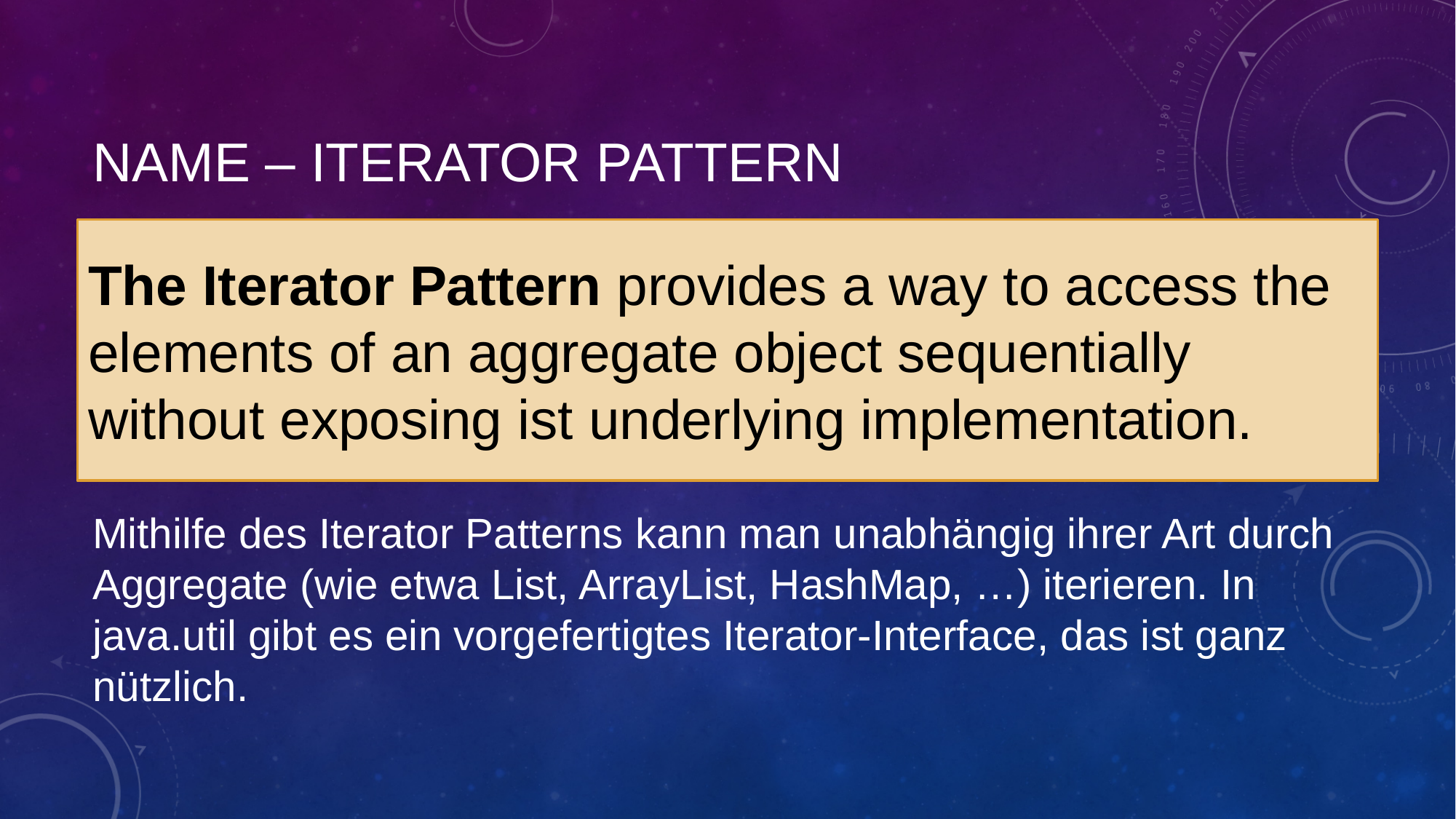

# Name – Iterator Pattern
The Iterator Pattern provides a way to access the elements of an aggregate object sequentially without exposing ist underlying implementation.
Mithilfe des Iterator Patterns kann man unabhängig ihrer Art durch Aggregate (wie etwa List, ArrayList, HashMap, …) iterieren. In java.util gibt es ein vorgefertigtes Iterator-Interface, das ist ganz nützlich.